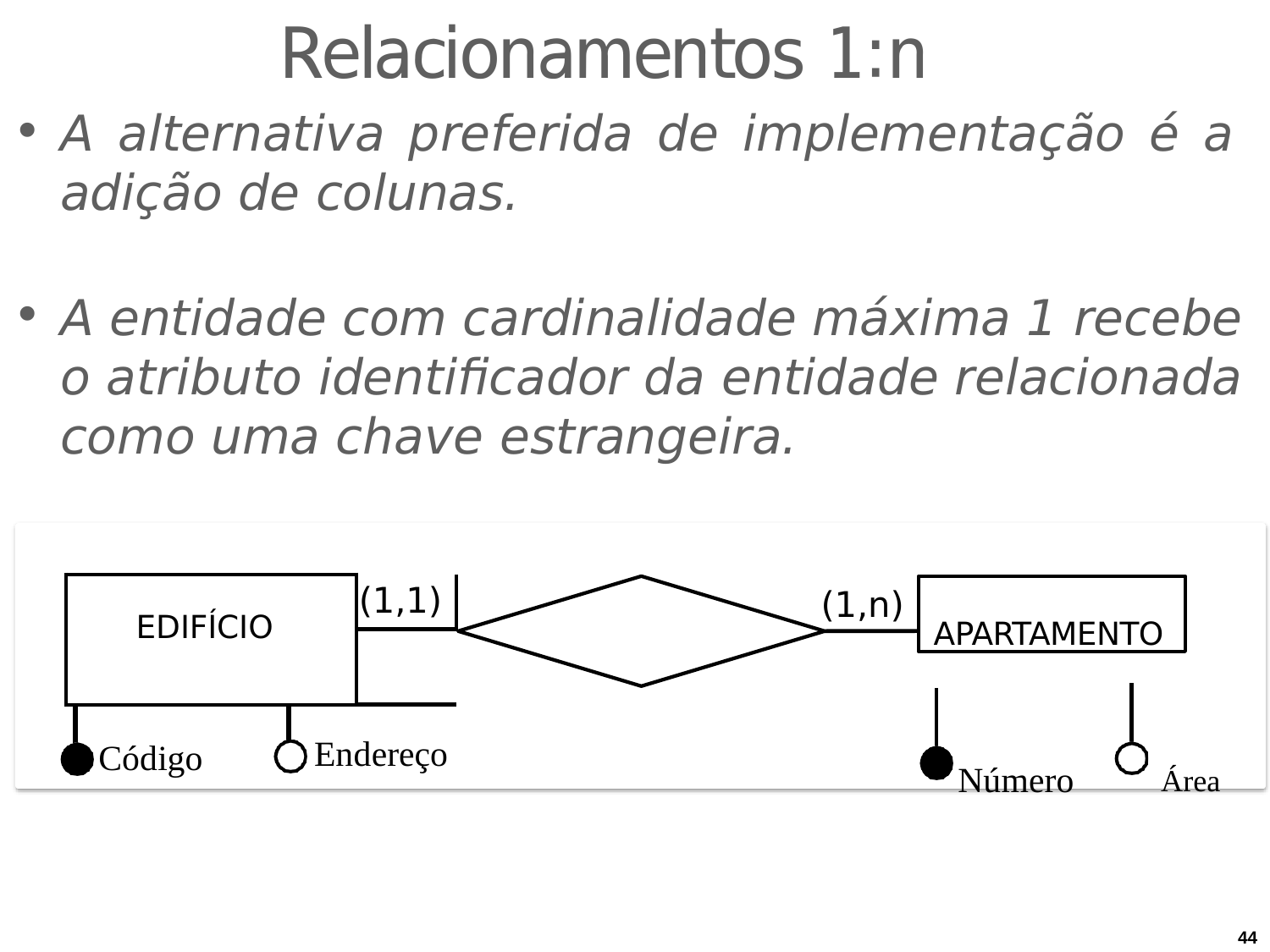

# Relacionamentos 1:n
A alternativa preferida de implementação é a  adição de colunas.

A entidade com cardinalidade máxima 1 recebe  o atributo identificador da entidade relacionada  como uma chave estrangeira.

| EDIFÍCIO |  |  | (1,1) |
| --- | --- | --- | --- |
|  |  |  |  |
|  |  |  |  |

APARTAMENTO
(1,n)

Endereço
Código
Número	Área

44